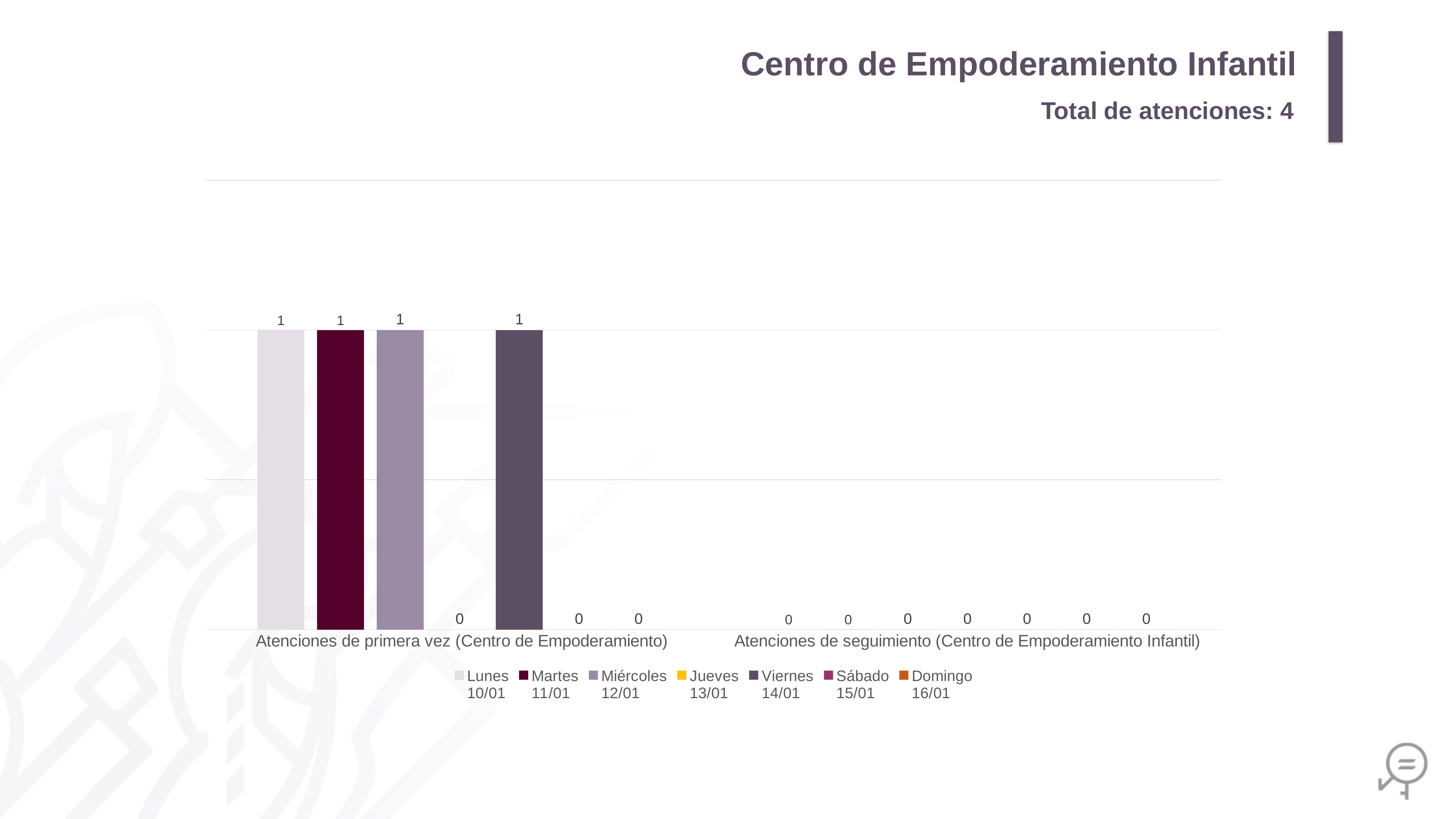

Centro de Empoderamiento Infantil
Total de atenciones: 4

### Chart

| Category | Lunes
10/01 | Martes
11/01 | Miércoles
12/01 | Jueves
13/01 | Viernes
14/01 | Sábado
15/01 | Domingo
16/01 |
|---|---|---|---|---|---|---|---|
|  Atenciones de primera vez (Centro de Empoderamiento) | 1.0 | 1.0 | 1.0 | 0.0 | 1.0 | 0.0 | 0.0 |
| Atenciones de seguimiento (Centro de Empoderamiento Infantil) | 0.0 | 0.0 | 0.0 | 0.0 | 0.0 | 0.0 | 0.0 |